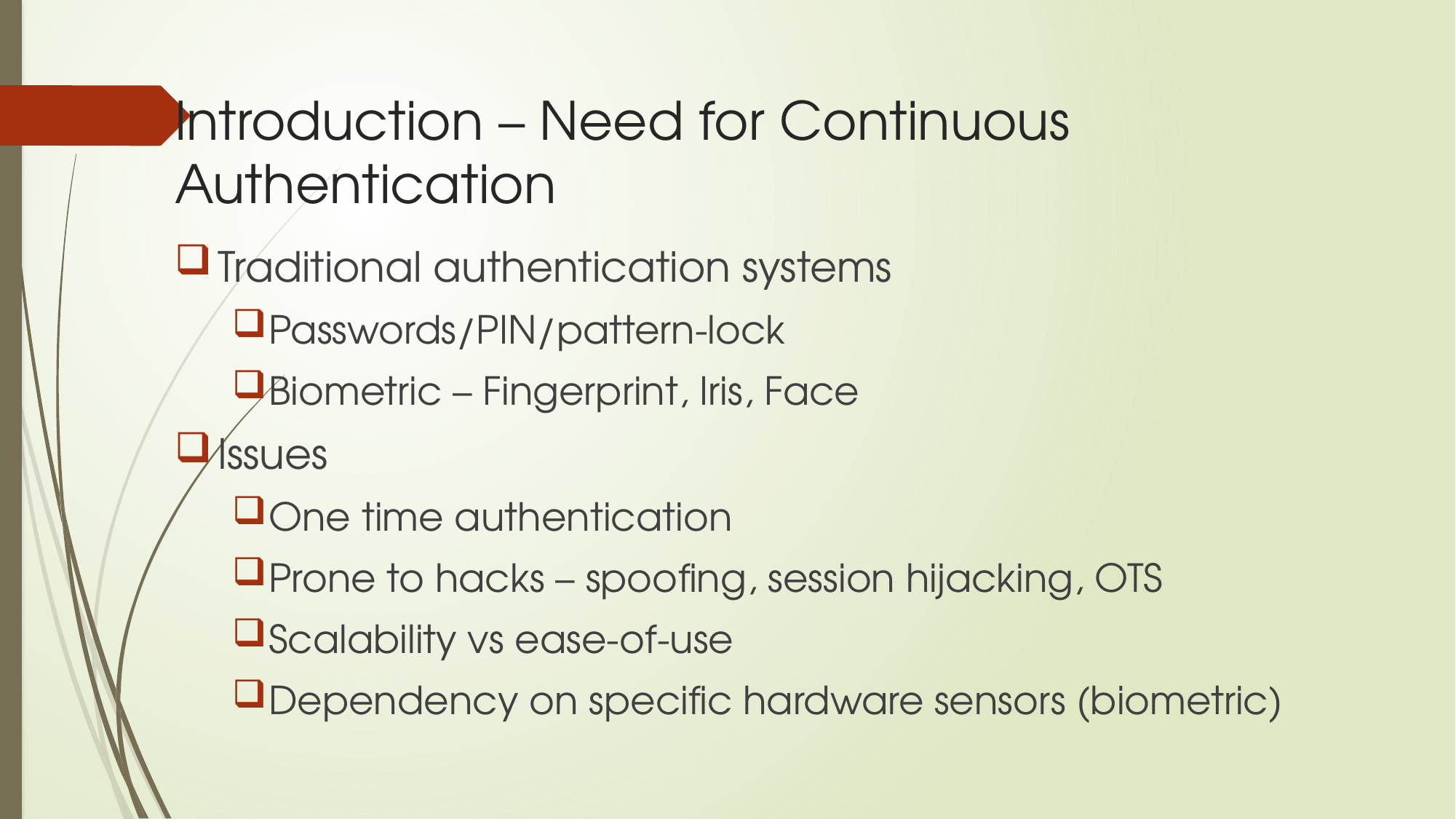

# Introduction – Need for Continuous Authentication
Traditional authentication systems
Passwords/PIN/pattern-lock
Biometric – Fingerprint, Iris, Face
Issues
One time authentication
Prone to hacks – spoofing, session hijacking, OTS
Scalability vs ease-of-use
Dependency on specific hardware sensors (biometric)